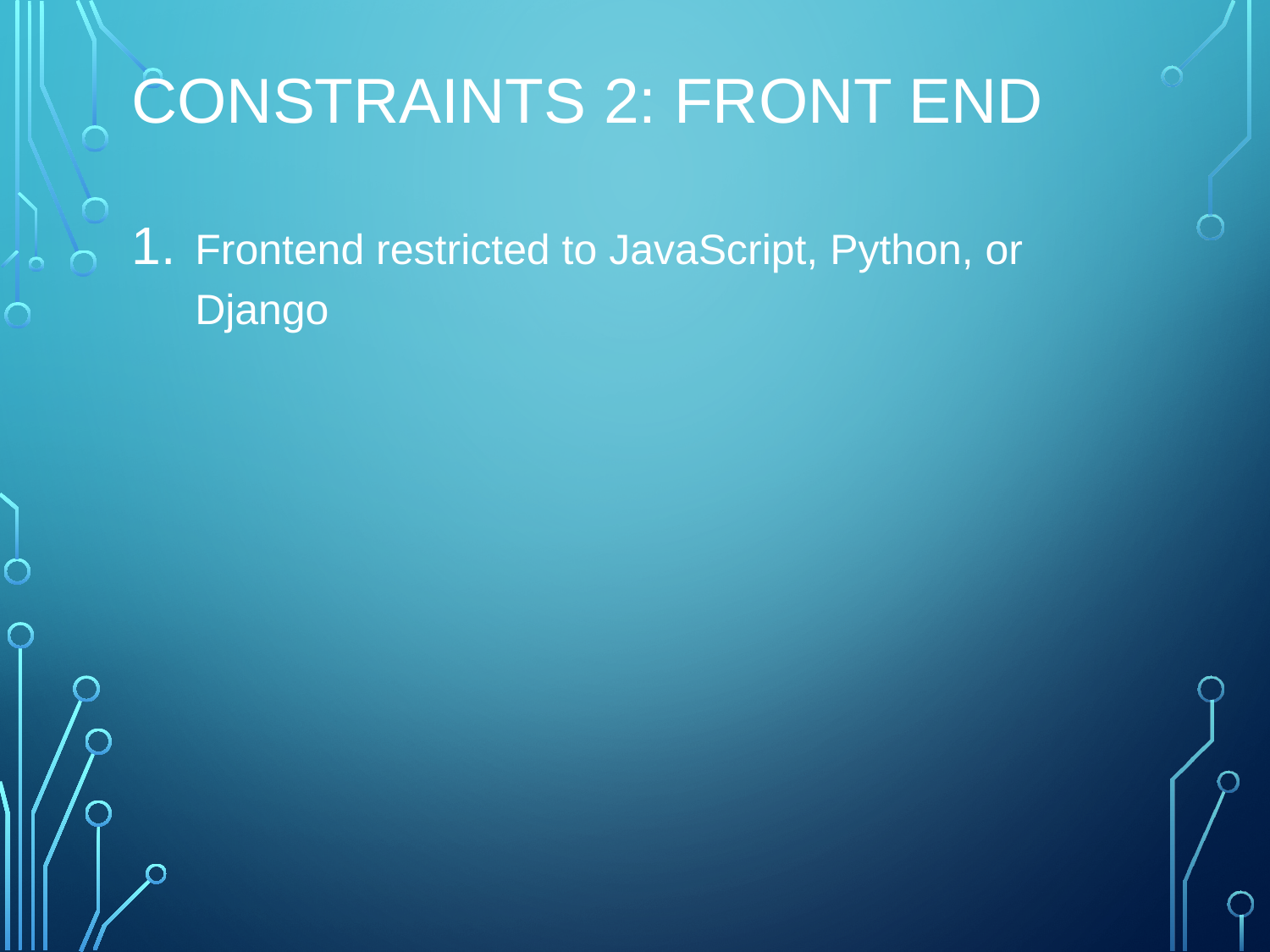

# CONSTRAINTS 2: front end
Frontend restricted to JavaScript, Python, or Django